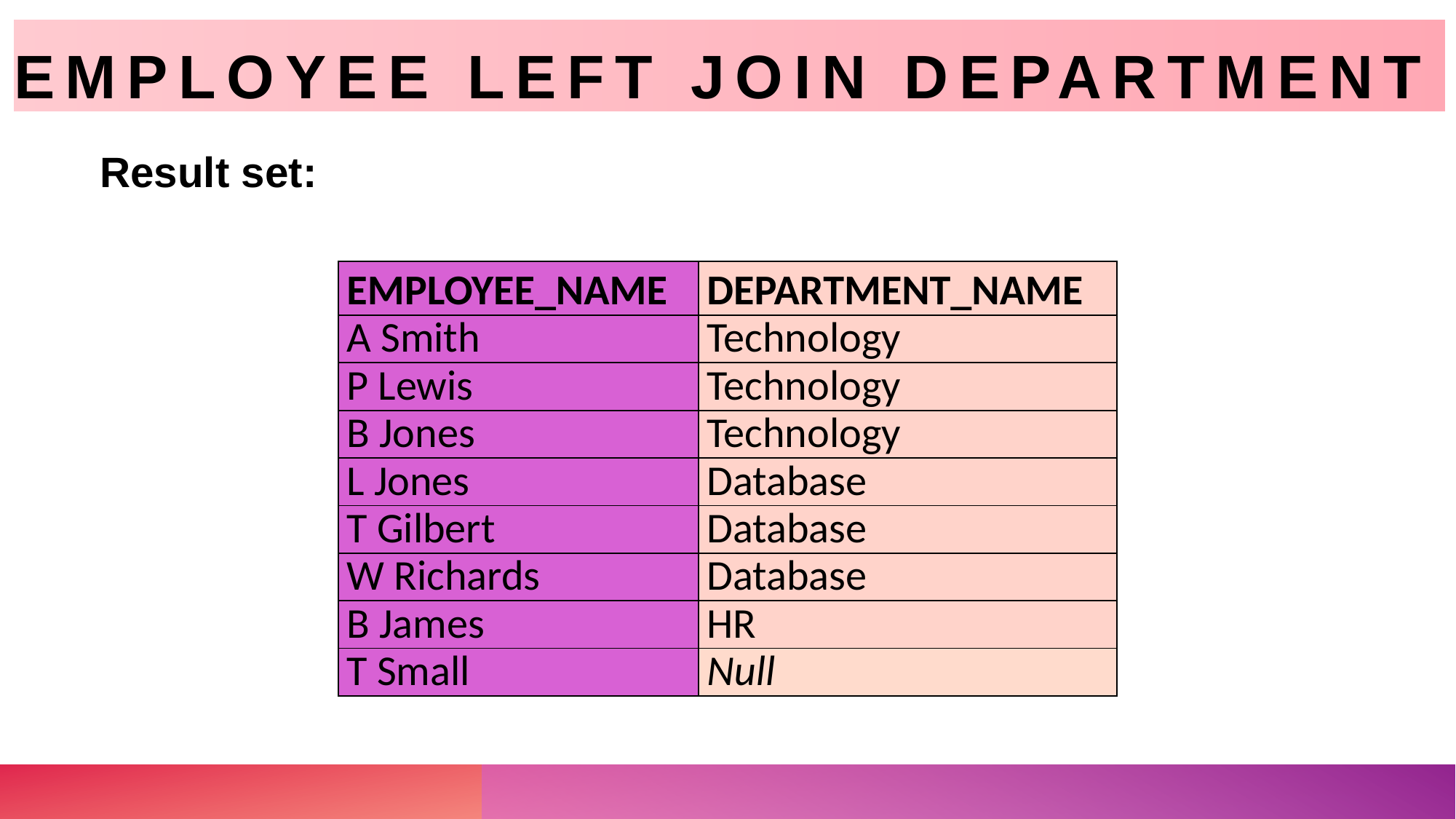

# Employee LEFT JOIN Department
Result set:
| EMPLOYEE\_NAME | DEPARTMENT\_NAME |
| --- | --- |
| A Smith | Technology |
| P Lewis | Technology |
| B Jones | Technology |
| L Jones | Database |
| T Gilbert | Database |
| W Richards | Database |
| B James | HR |
| T Small | Null |